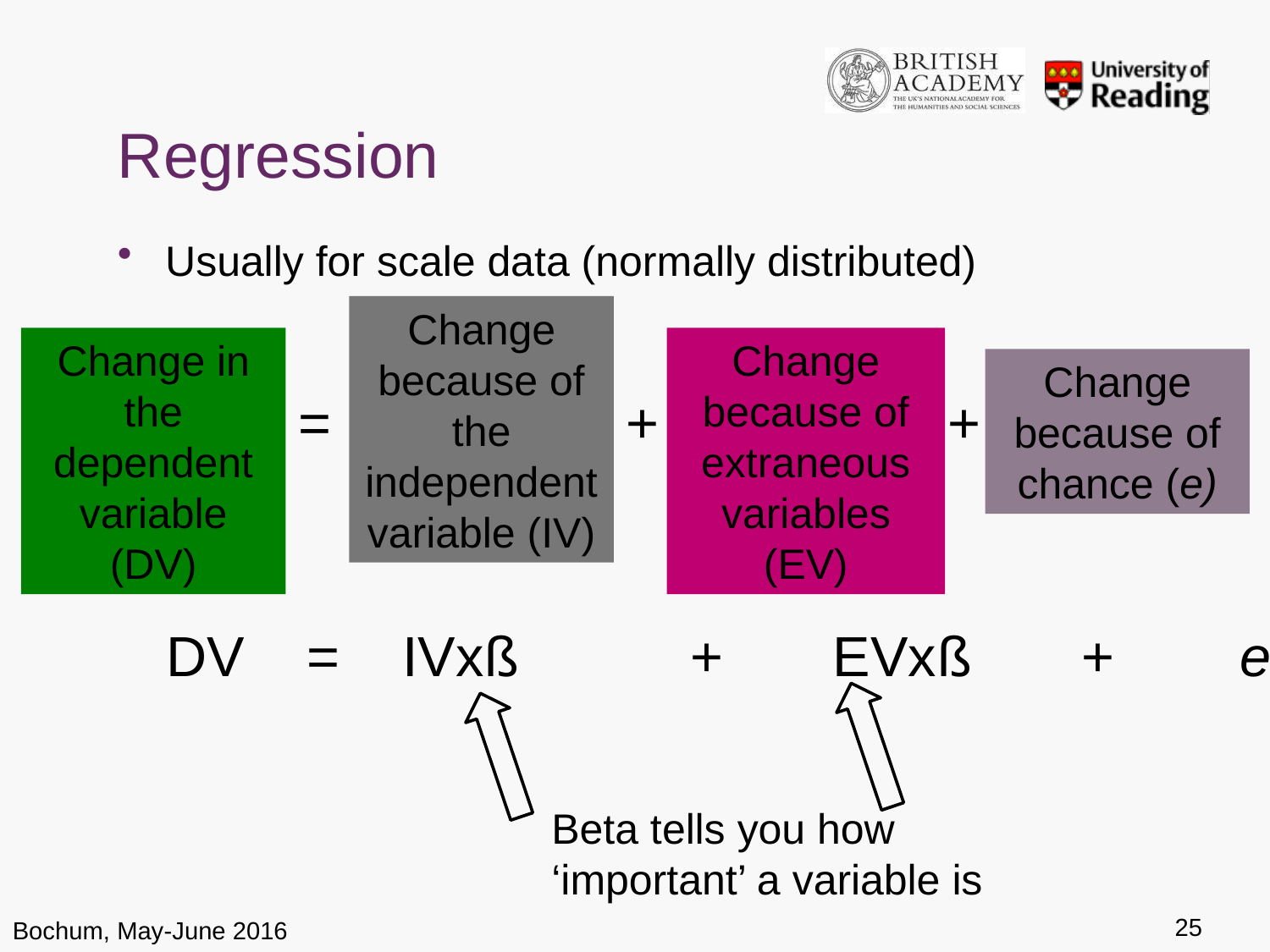

# Regression
Usually for scale data (normally distributed)

Change because of the independent variable (IV)
Change in the dependent variable (DV)
Change because of extraneous variables (EV)
Change because of chance (e)
=
+
+
DV    =    IVxß           +       EVxß       +        e

Beta tells you how ‘important’ a variable is
25